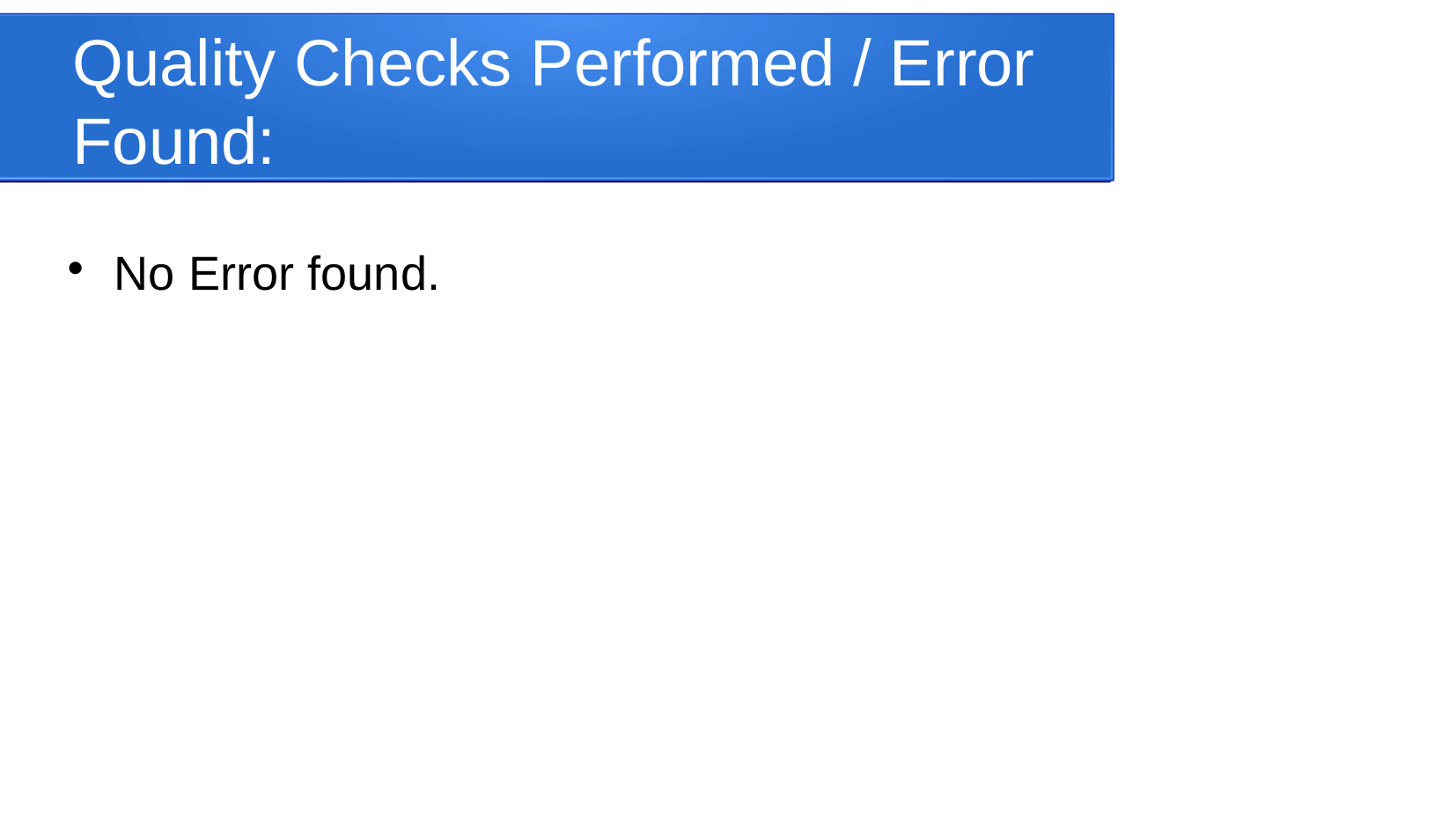

Quality Checks Performed / Error Found:
No Error found.